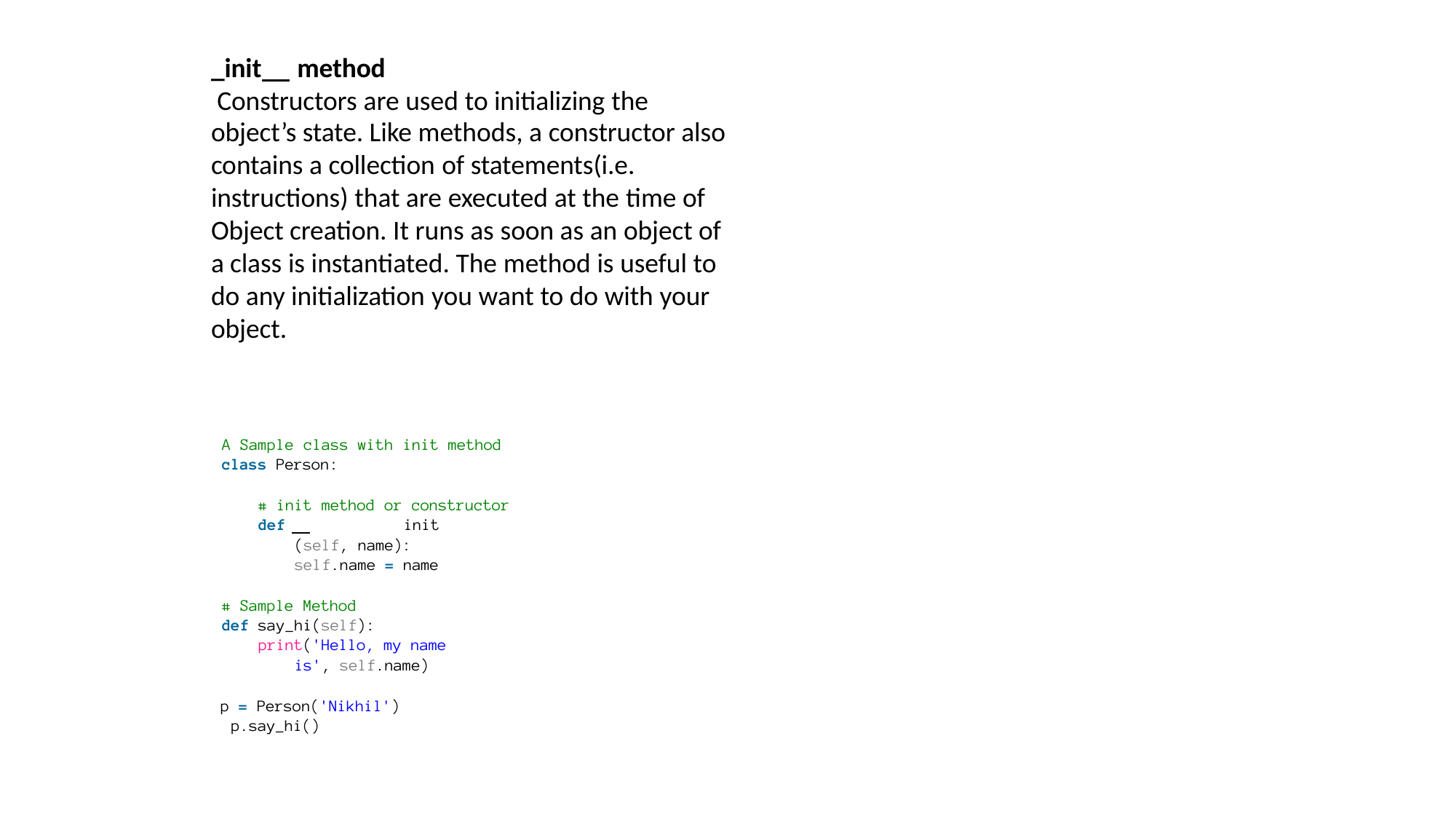

# _init	method
Constructors are used to initializing the

object’s state. Like methods, a constructor also  contains a collection of statements(i.e.  instructions) that are executed at the time of  Object creation. It runs as soon as an object of  a class is instantiated. The method is useful to  do any initialization you want to do with your  object.
A Sample class with init method
class Person:

# init method or constructor
def		init (self, name):  self.name = name

# Sample Method
def say_hi(self):
print('Hello, my name is', self.name)

p = Person('Nikhil')  p.say_hi()